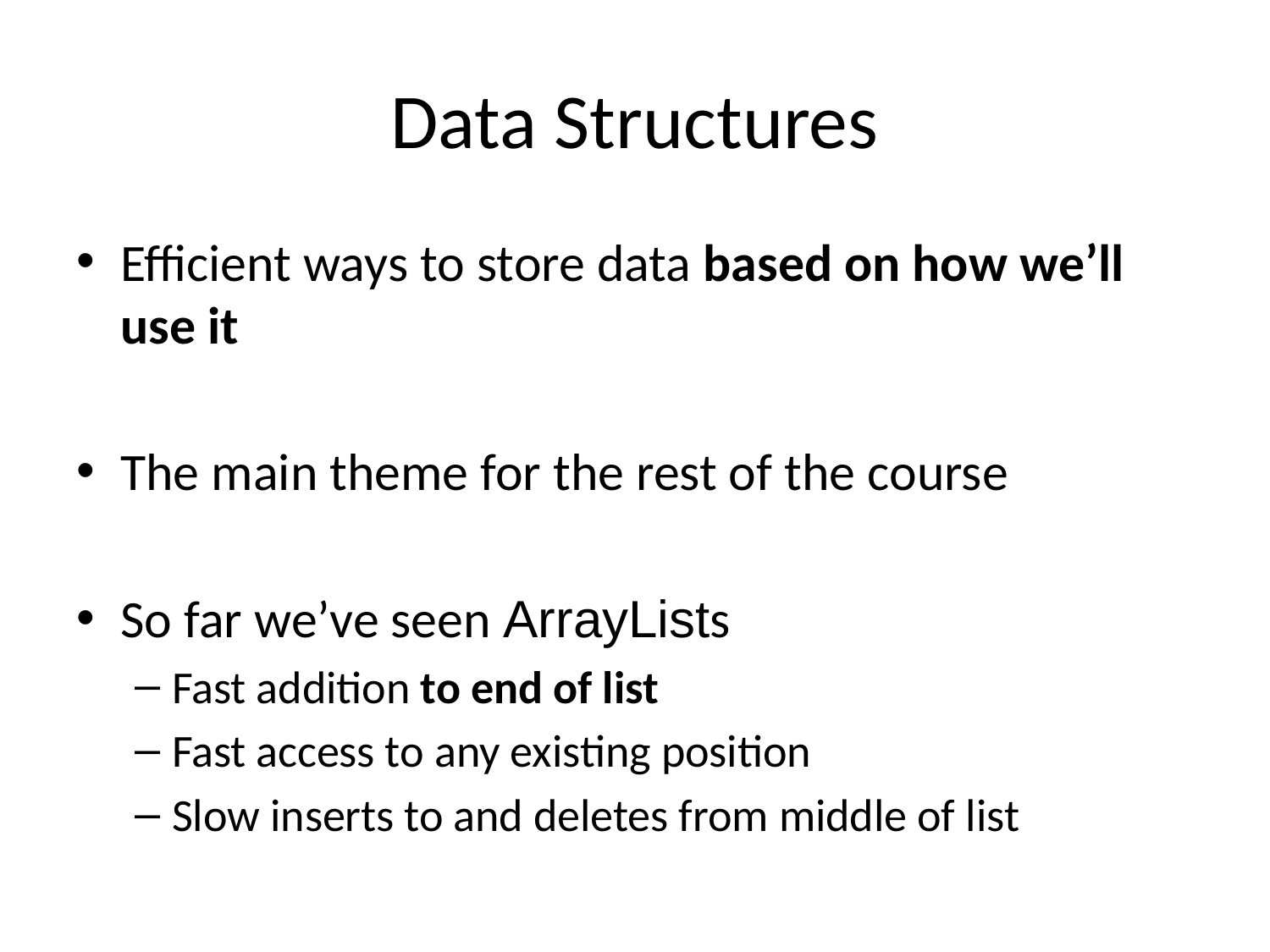

# Data Structures
Efficient ways to store data based on how we’ll use it

The main theme for the rest of the course

So far we’ve seen ArrayLists
Fast addition to end of list
Fast access to any existing position
Slow inserts to and deletes from middle of list